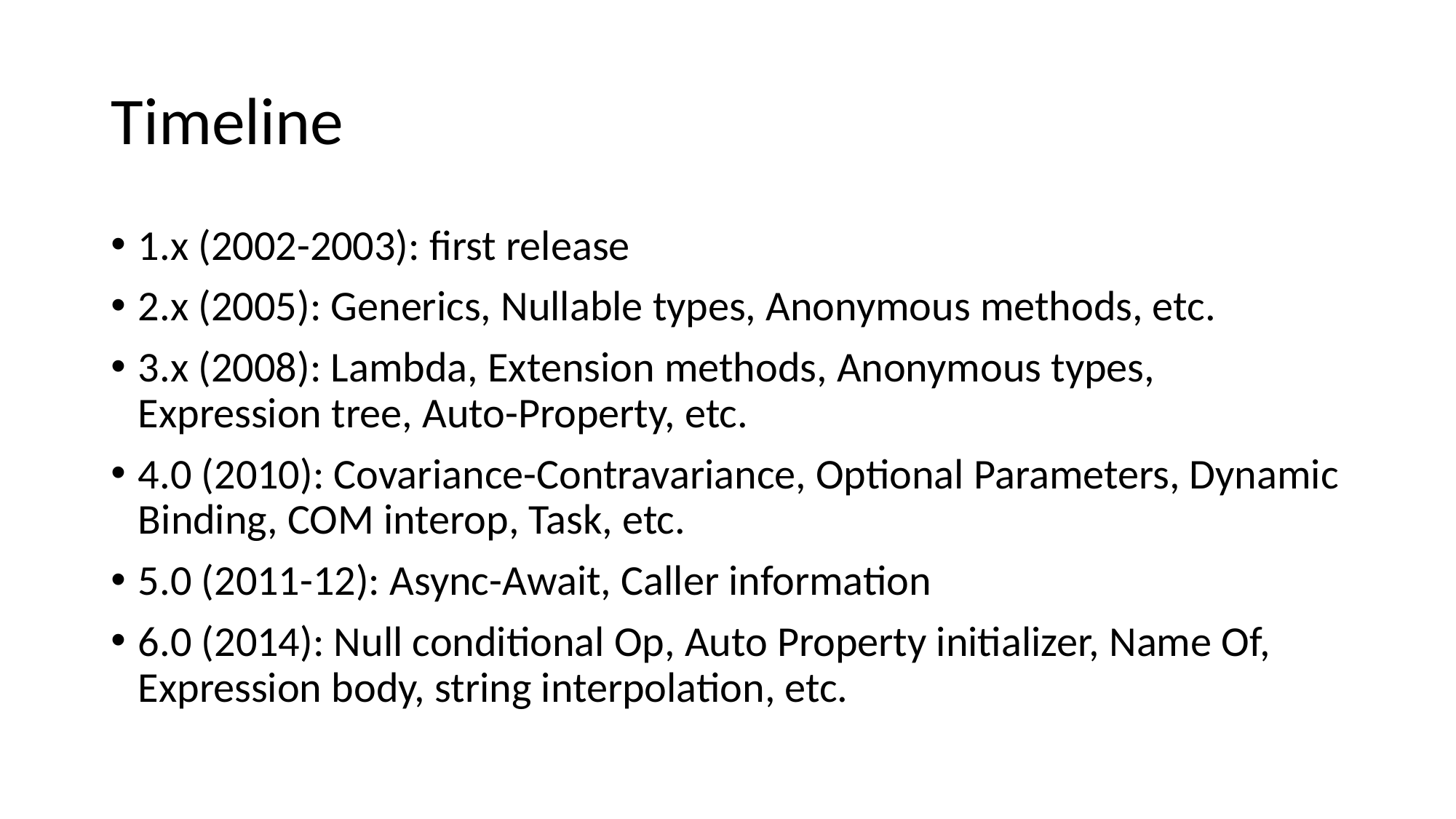

# Timeline
1.x (2002-2003): first release
2.x (2005): Generics, Nullable types, Anonymous methods, etc.
3.x (2008): Lambda, Extension methods, Anonymous types, Expression tree, Auto-Property, etc.
4.0 (2010): Covariance-Contravariance, Optional Parameters, Dynamic Binding, COM interop, Task, etc.
5.0 (2011-12): Async-Await, Caller information
6.0 (2014): Null conditional Op, Auto Property initializer, Name Of, Expression body, string interpolation, etc.